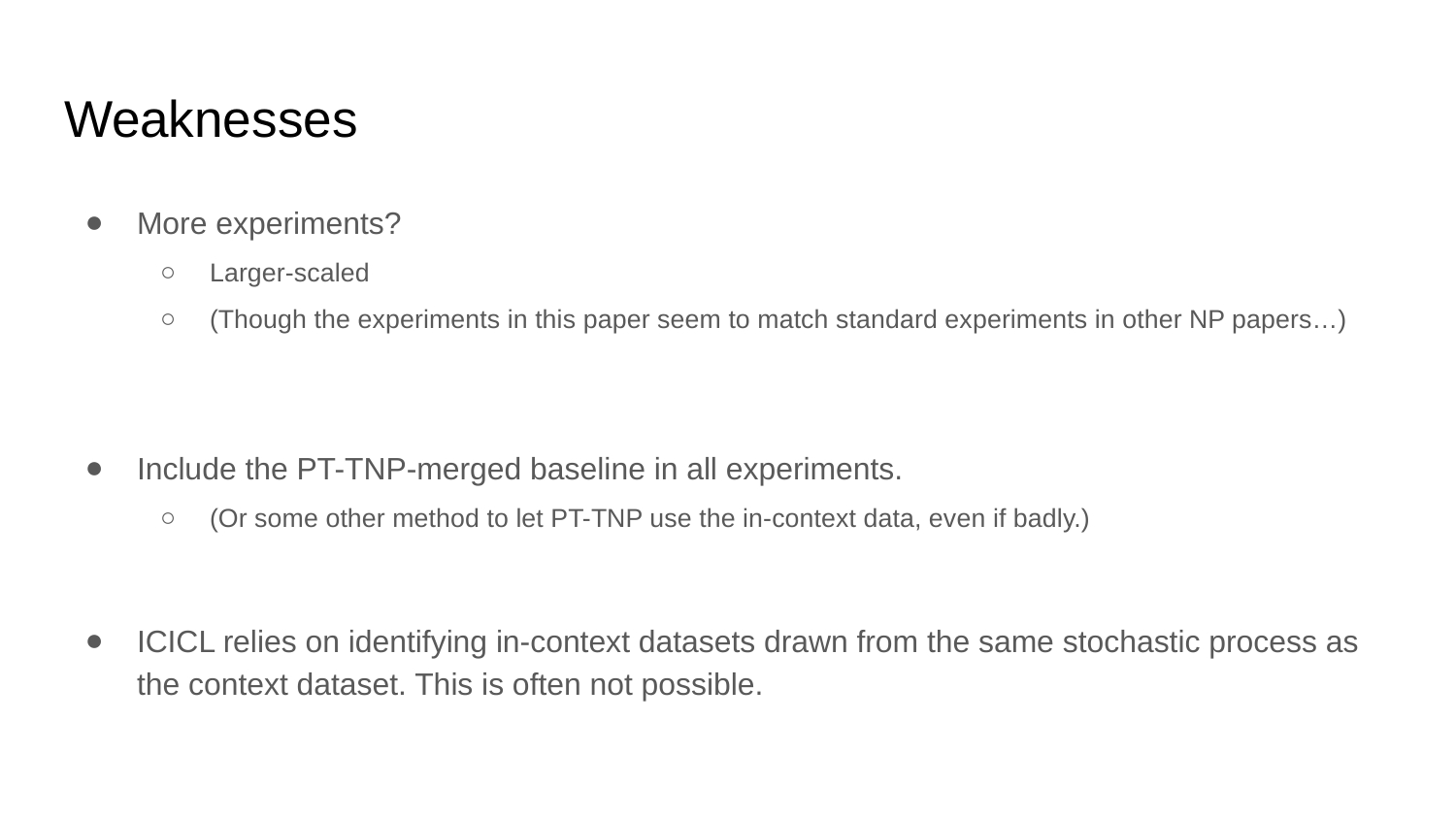

# Weaknesses
More experiments?
Larger-scaled
(Though the experiments in this paper seem to match standard experiments in other NP papers…)

Include the PT-TNP-merged baseline in all experiments.
(Or some other method to let PT-TNP use the in-context data, even if badly.)

ICICL relies on identifying in-context datasets drawn from the same stochastic process as the context dataset. This is often not possible.